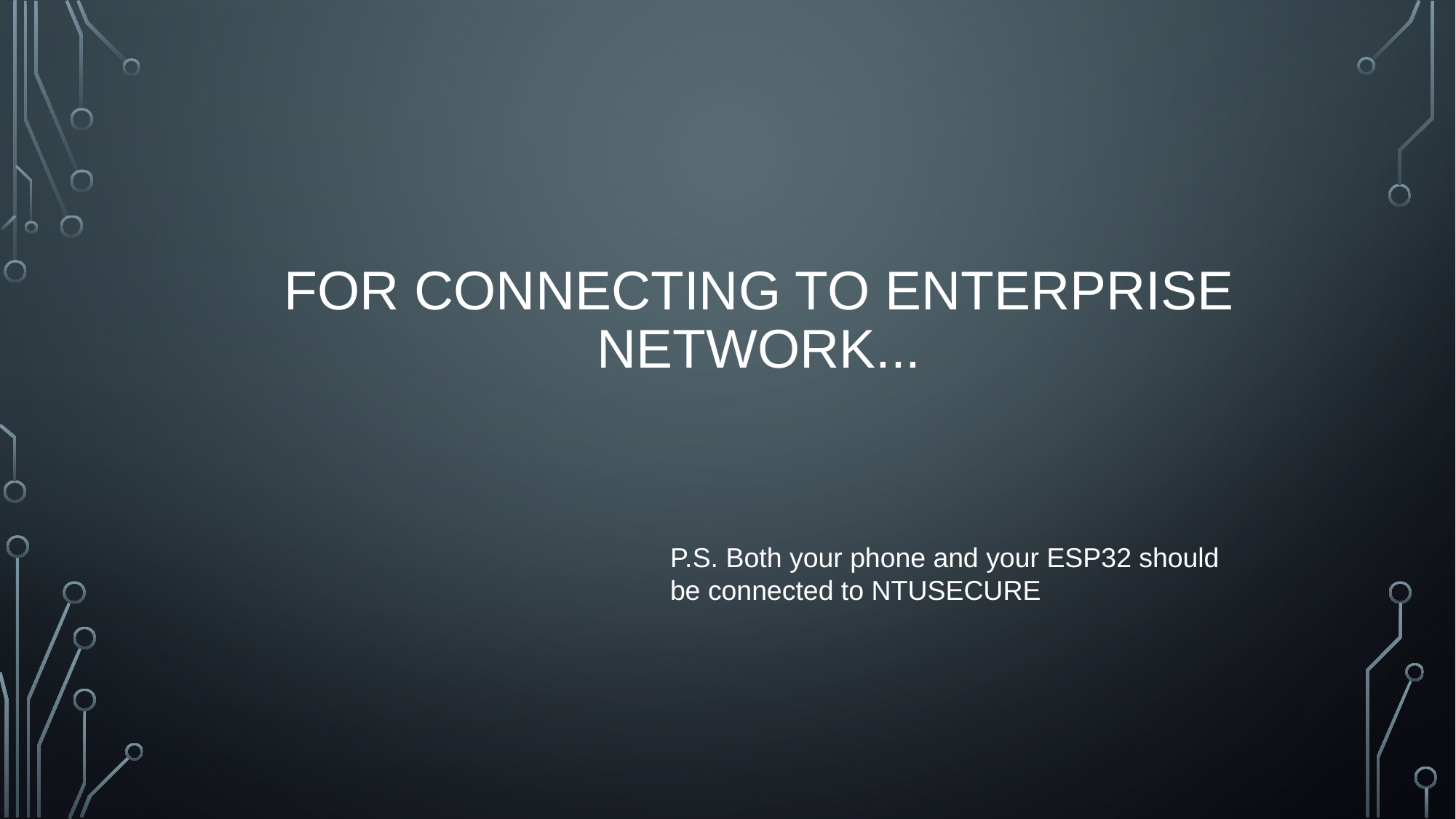

# For connecting to ENTERPRISE NETWORK...
P.S. Both your phone and your ESP32 should be connected to NTUSECURE